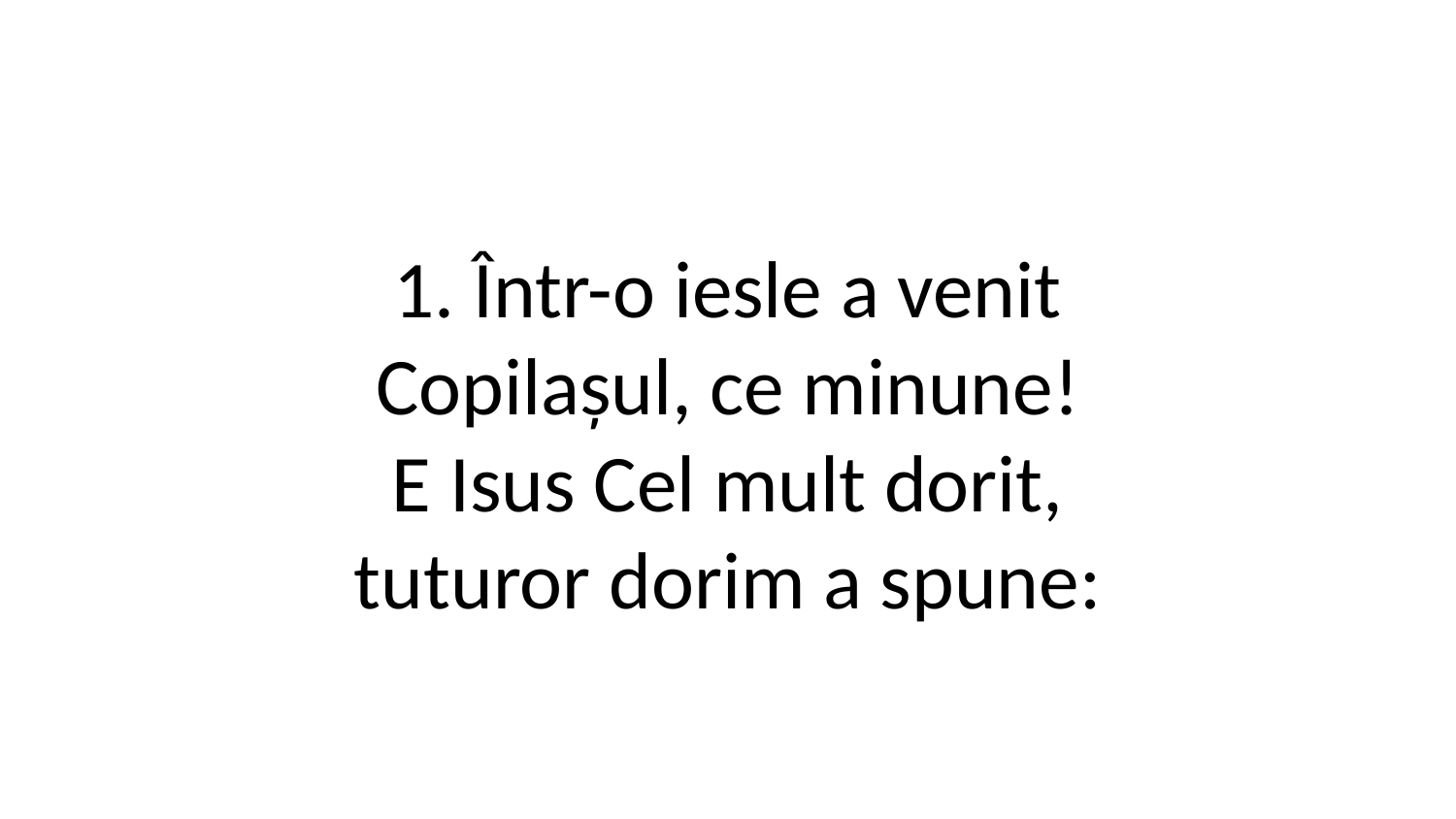

1. Într-o iesle a venit
Copilașul, ce minune!
E Isus Cel mult dorit,
tuturor dorim a spune: